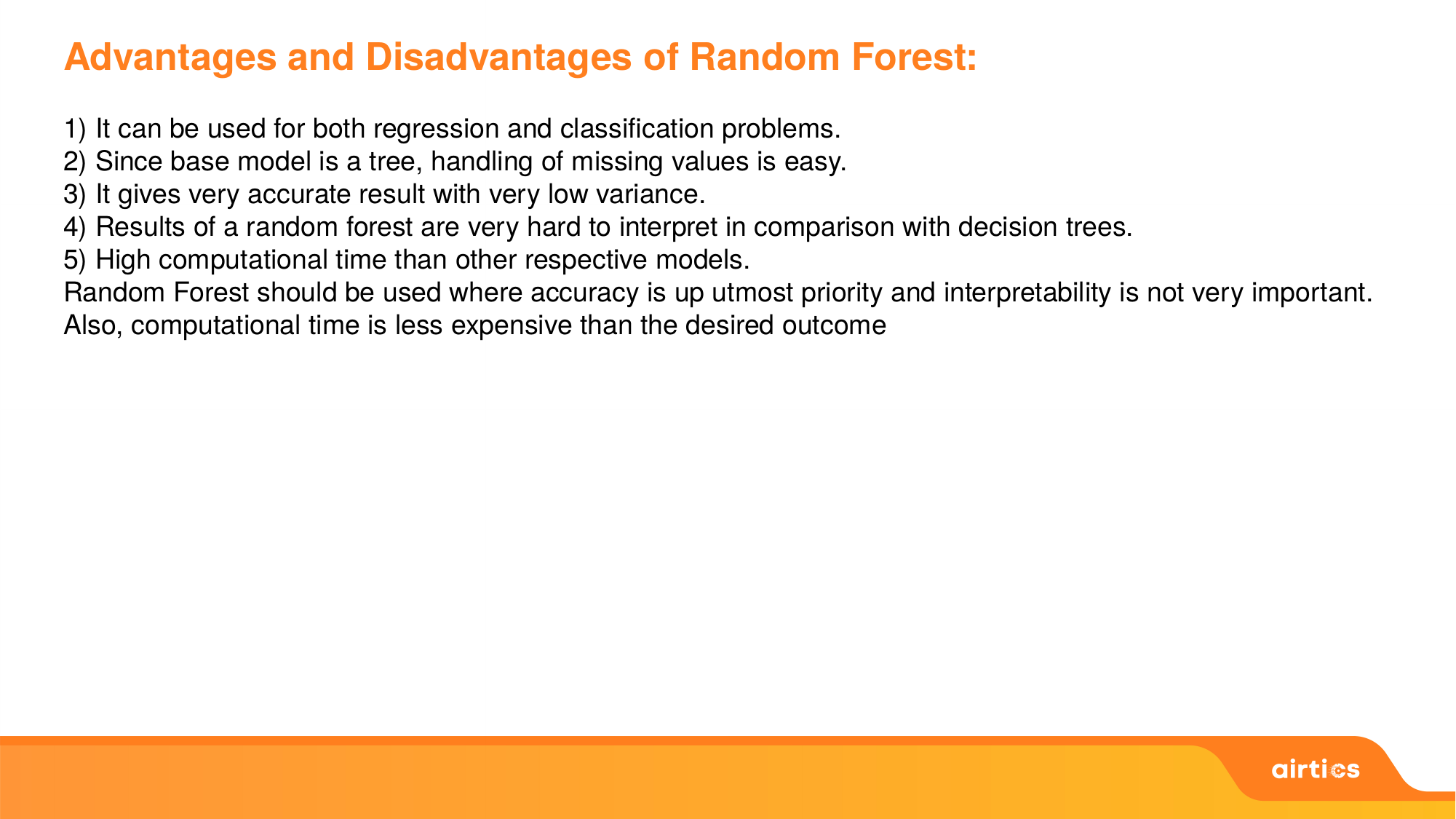

Advantages and Disadvantages of Random Forest:

1) It can be used for both regression and classification problems.
2) Since base model is a tree, handling of missing values is easy.
3) It gives very accurate result with very low variance.
4) Results of a random forest are very hard to interpret in comparison with decision trees.
5) High computational time than other respective models.
Random Forest should be used where accuracy is up utmost priority and interpretability is not very important. Also, computational time is less expensive than the desired outcome